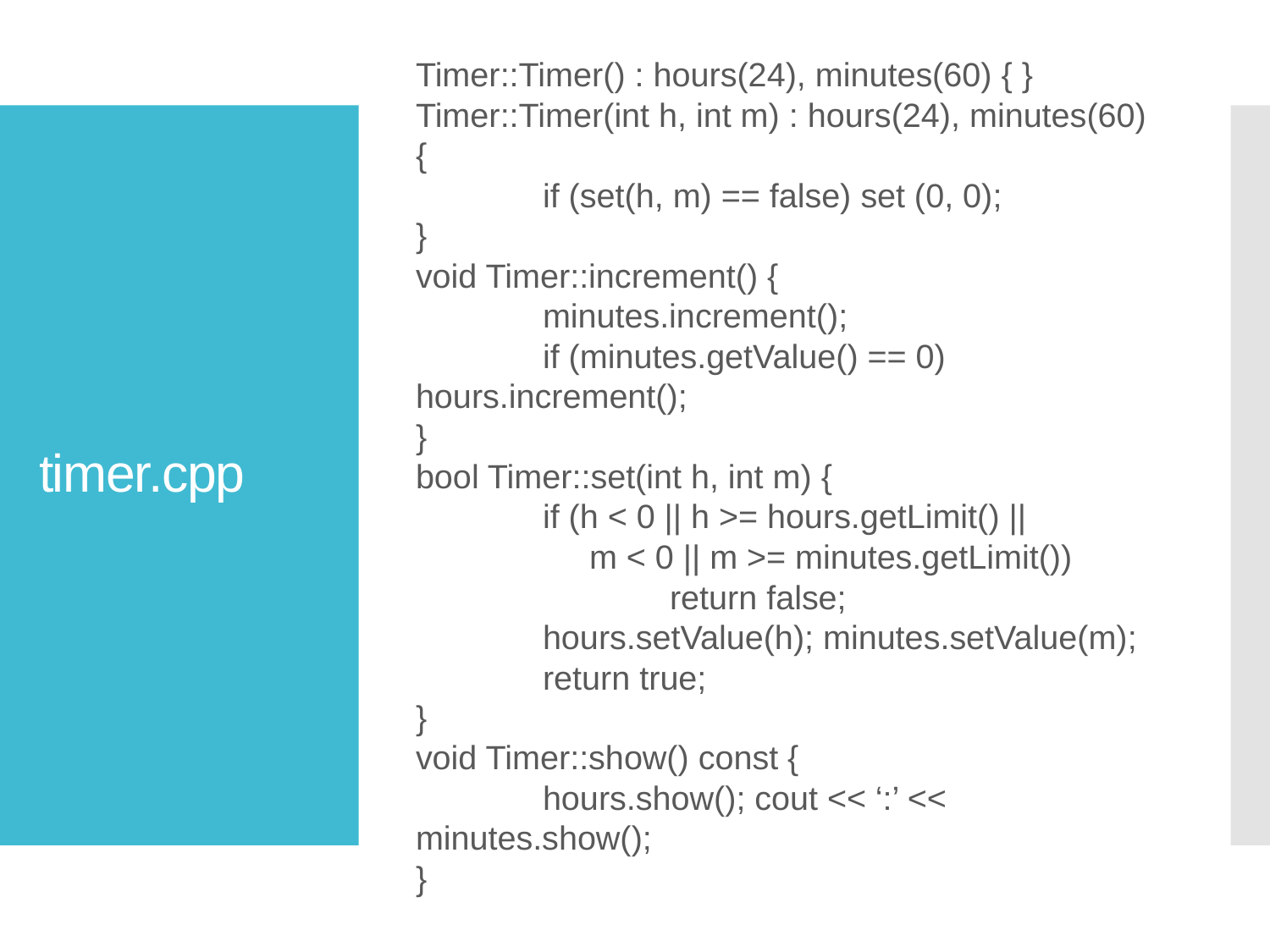

Timer::Timer() : hours(24), minutes(60) { }
Timer::Timer(int h, int m) : hours(24), minutes(60) {
	if (set(h, m) == false) set (0, 0);
}
void Timer::increment() {
	minutes.increment();
	if (minutes.getValue() == 0) hours.increment();
}
bool Timer::set(int h, int m) {
	if (h < 0 || h >= hours.getLimit() ||
	     m < 0 || m >= minutes.getLimit())
		return false;
	hours.setValue(h); minutes.setValue(m);
	return true;
}
void Timer::show() const {
	hours.show(); cout << ‘:’ << minutes.show();
}
# timer.cpp